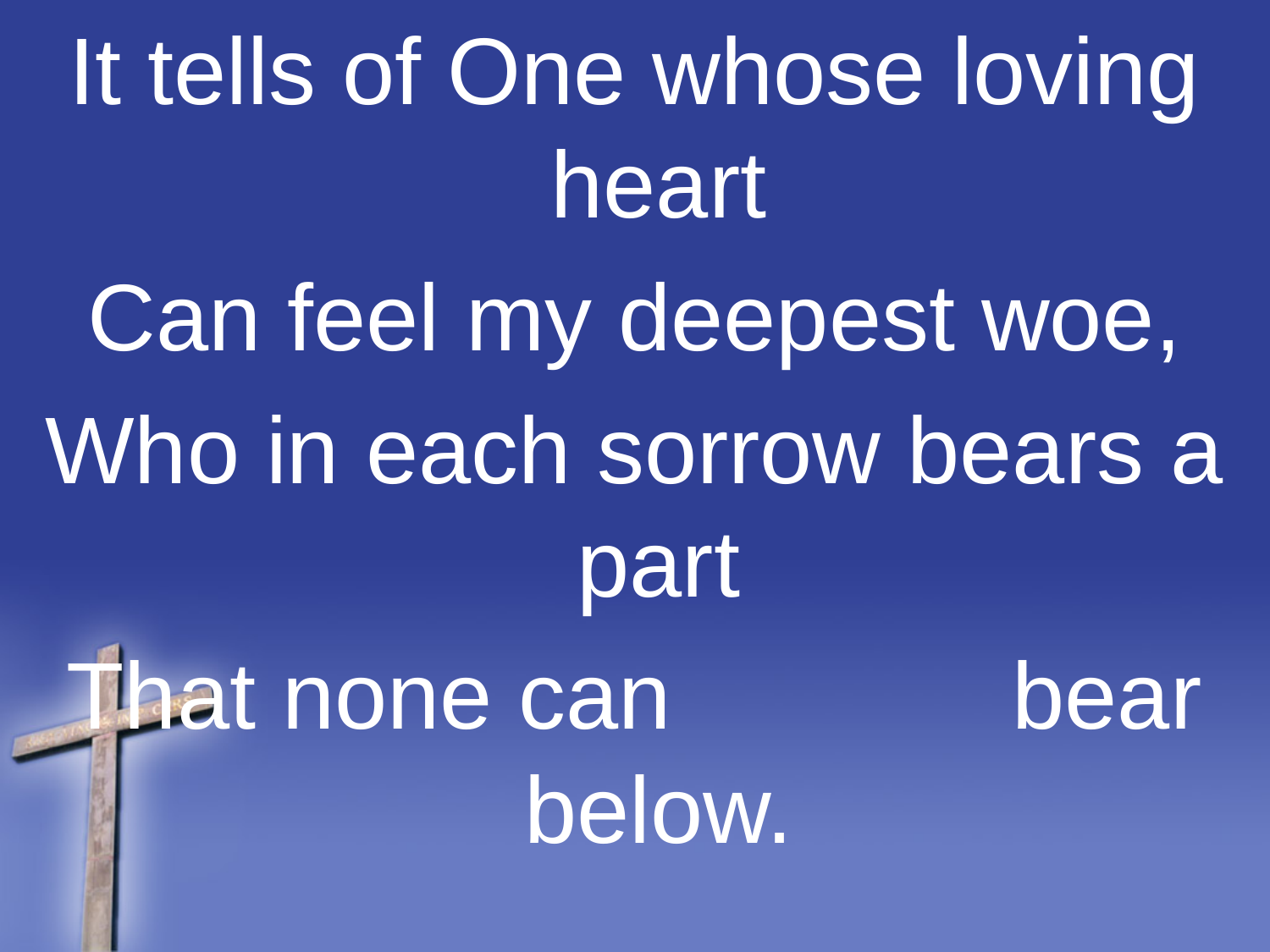

It tells of One whose loving heart
Can feel my deepest woe,
Who in each sorrow bears a part
That none can             bear below.